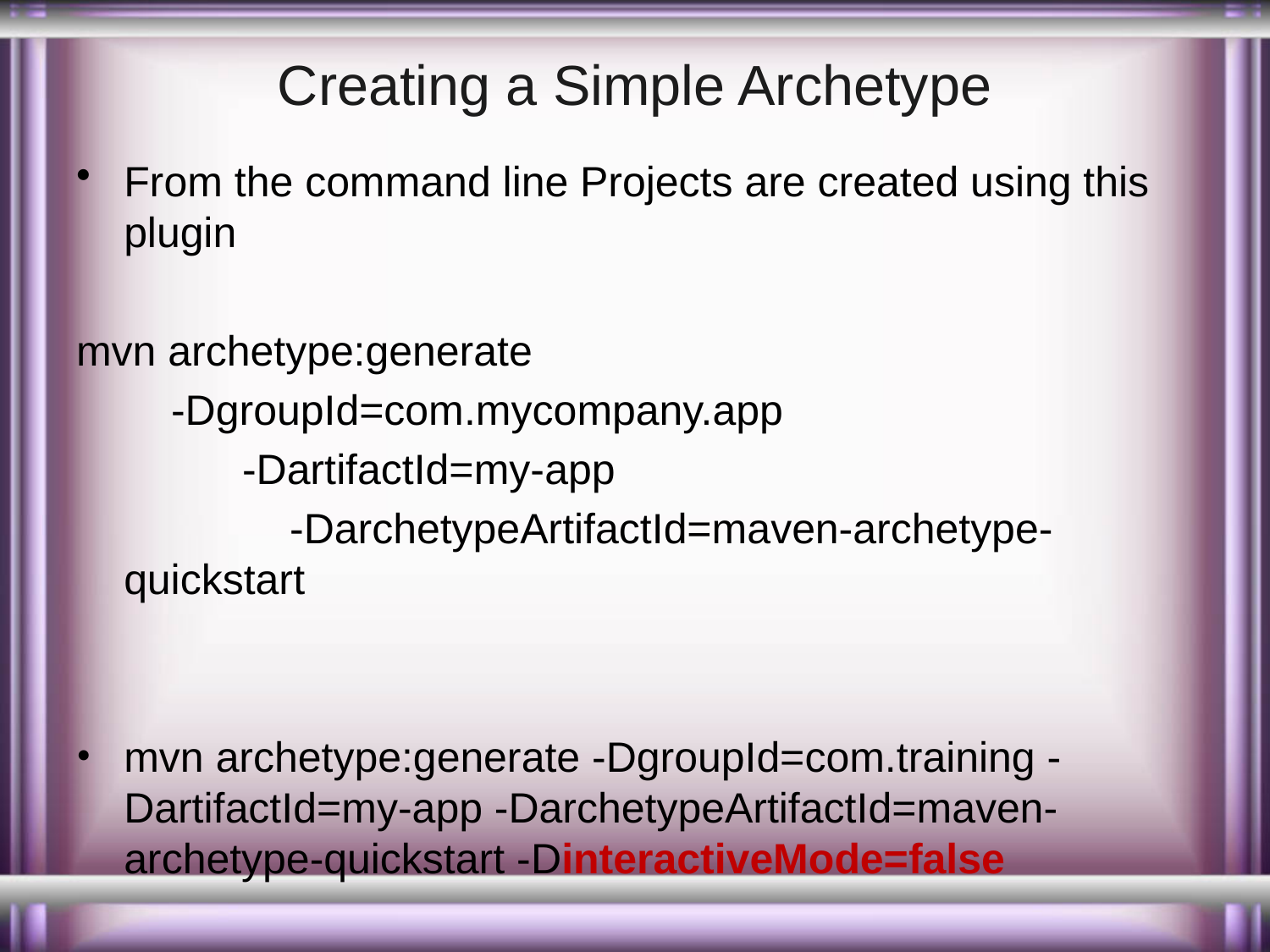

# Creating a Simple Archetype
From the command line Projects are created using this plugin

mvn archetype:generate
        -DgroupId=com.mycompany.app
              -DartifactId=my-app
                  -DarchetypeArtifactId=maven-archetype-quickstart

mvn archetype:generate -DgroupId=com.training -DartifactId=my-app -DarchetypeArtifactId=maven-archetype-quickstart -DinteractiveMode=false